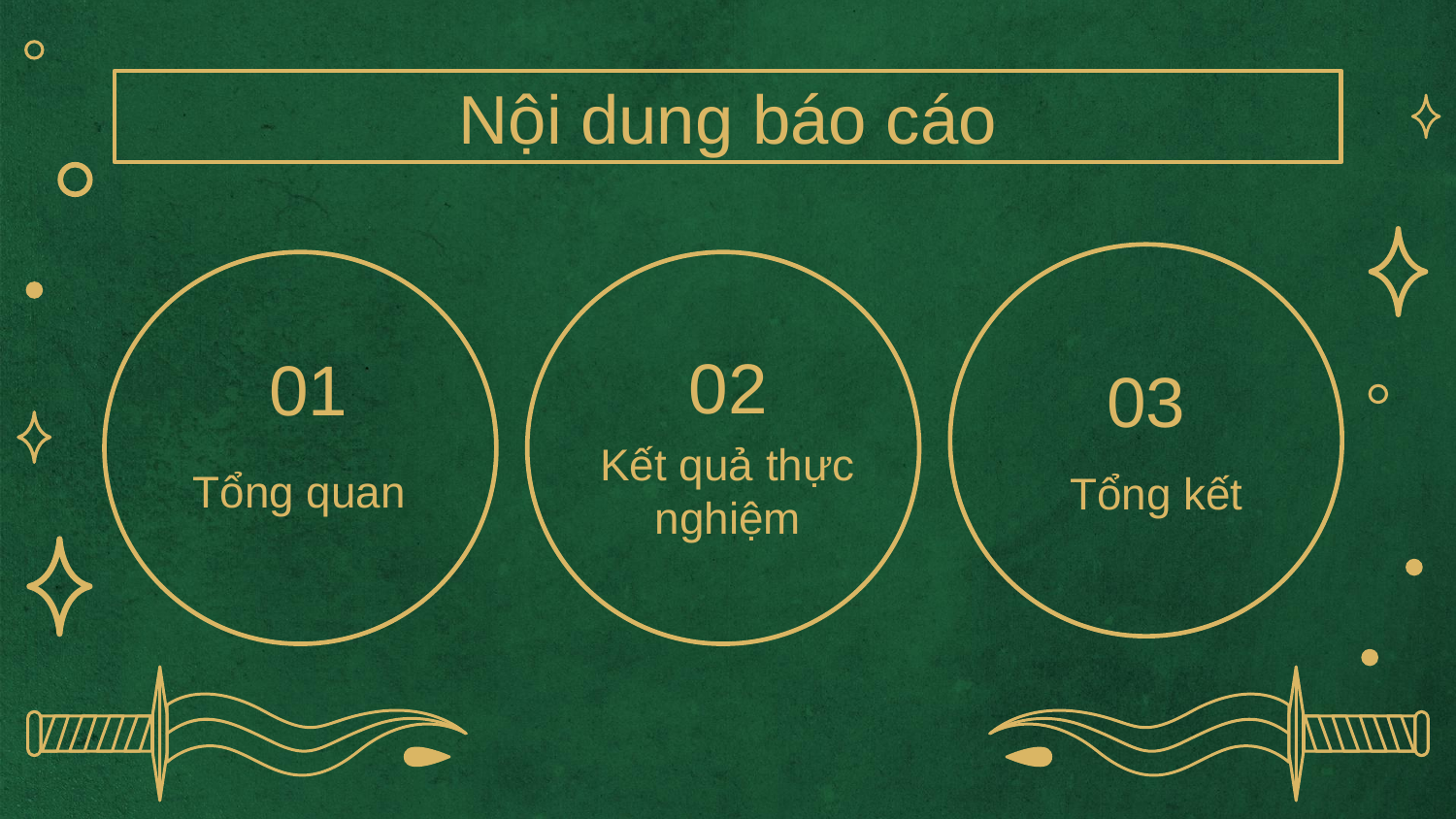

Nội dung báo cáo

02
01
03
# Tổng quan
Kết quả thực nghiệm
Tổng kết